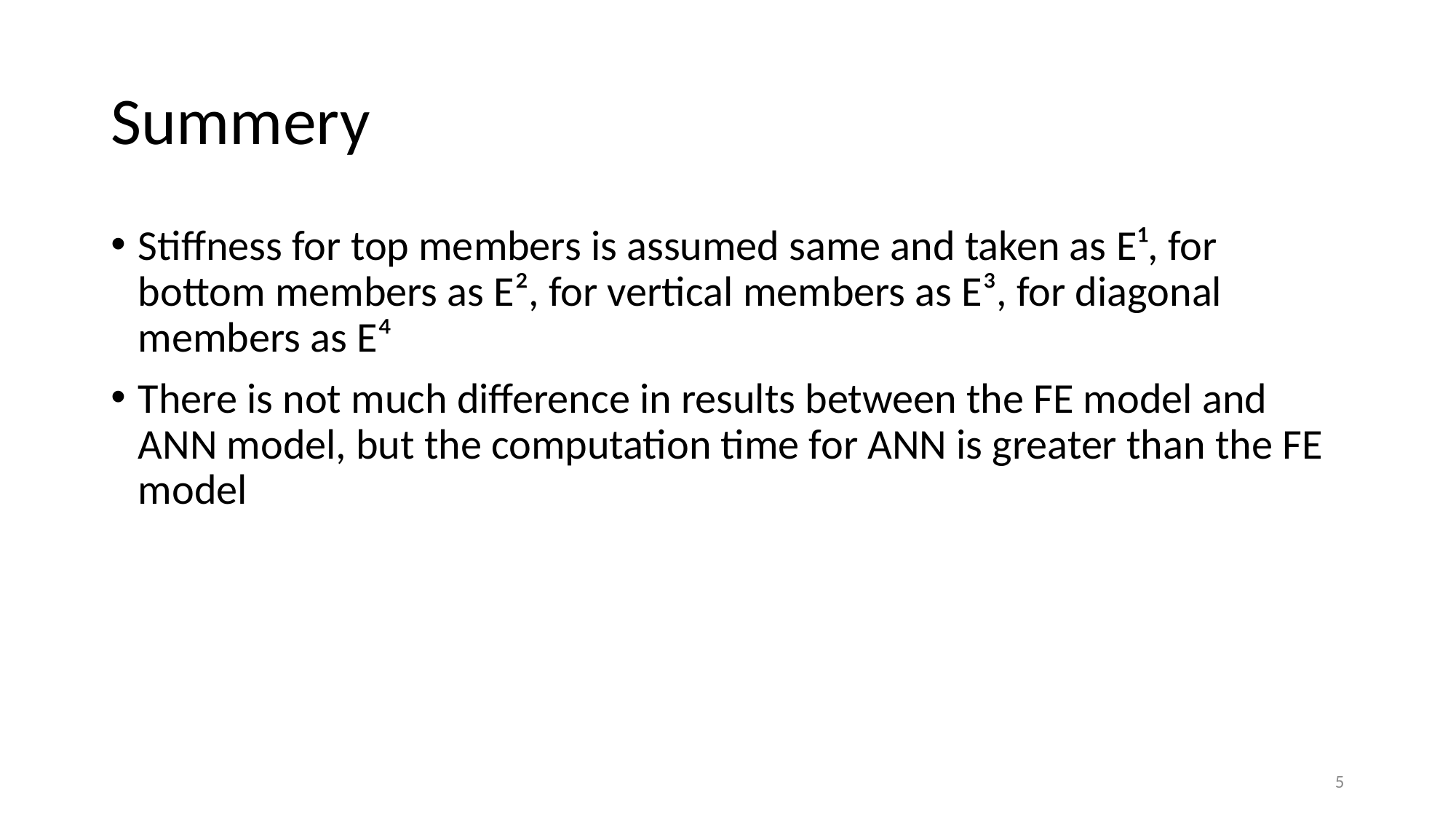

# Summery
Stiffness for top members is assumed same and taken as E¹, for bottom members as E², for vertical members as E³, for diagonal members as E⁴
There is not much difference in results between the FE model and ANN model, but the computation time for ANN is greater than the FE model
5